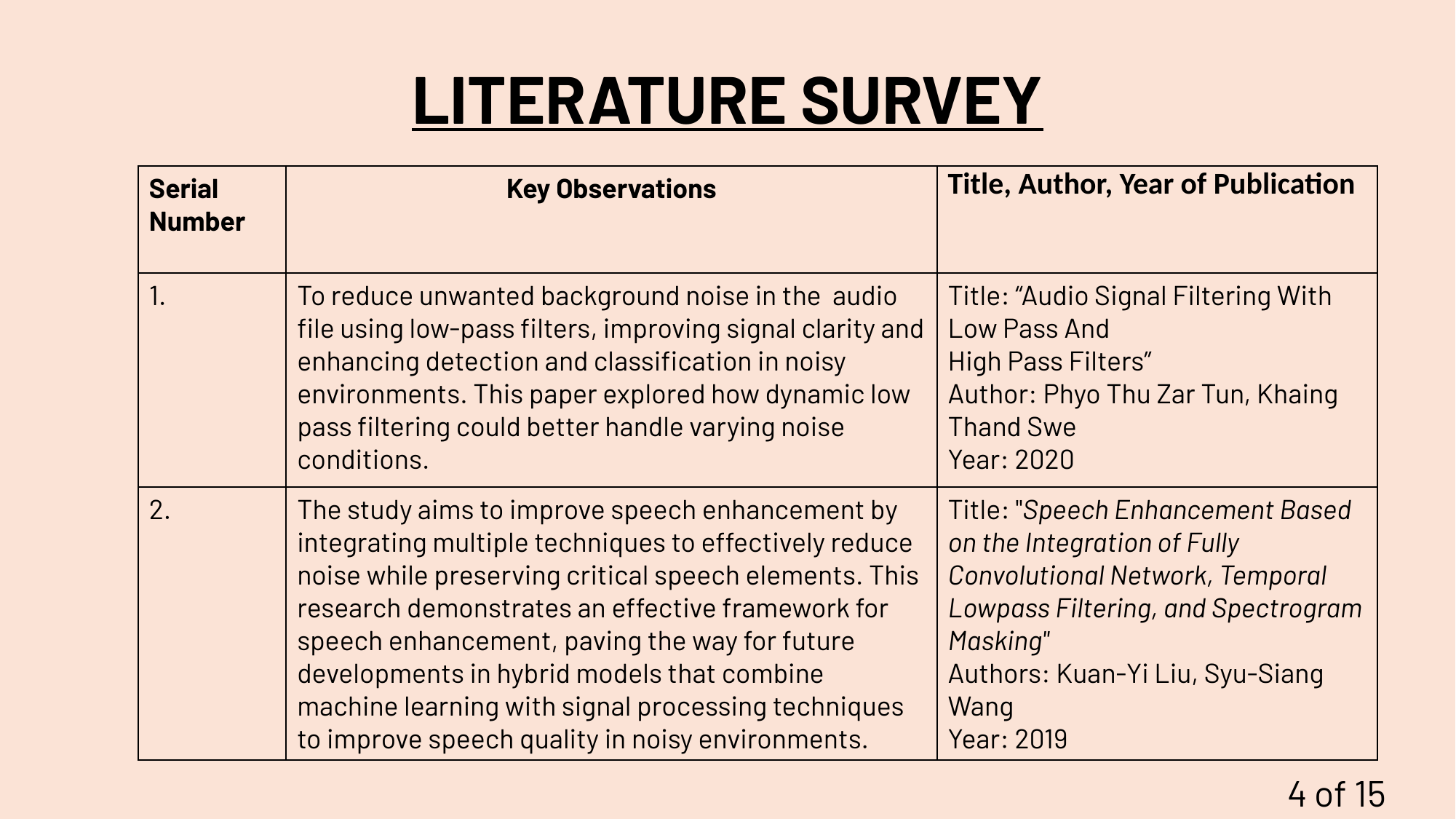

# LITERATURE SURVEY
| Serial Number | Key Observations | Title, Author, Year of Publication |
| --- | --- | --- |
| 1. | To reduce unwanted background noise in the  audio file using low-pass filters, improving signal clarity and enhancing detection and classification in noisy environments. This paper explored how dynamic low pass filtering could better handle varying noise conditions. | Title: “Audio Signal Filtering With Low Pass And High Pass Filters” Author: Phyo Thu Zar Tun, Khaing Thand Swe Year: 2020 |
| 2. | The study aims to improve speech enhancement by integrating multiple techniques to effectively reduce noise while preserving critical speech elements. This research demonstrates an effective framework for speech enhancement, paving the way for future developments in hybrid models that combine machine learning with signal processing techniques to improve speech quality in noisy environments. | Title: "Speech Enhancement Based on the Integration of Fully Convolutional Network, Temporal Lowpass Filtering, and Spectrogram Masking" Authors: Kuan-Yi Liu, Syu-Siang Wang Year: 2019 |
4 of 15